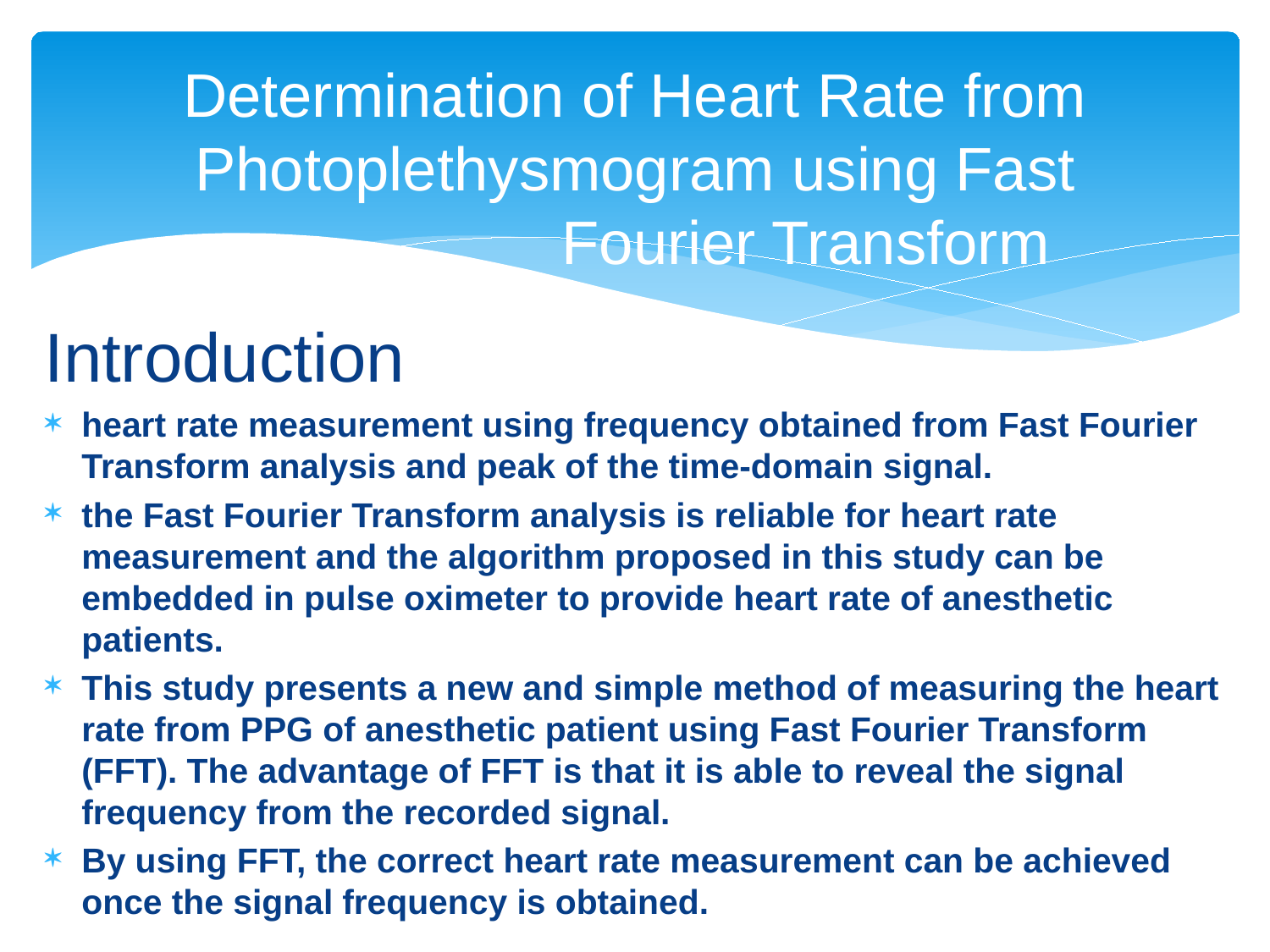

# Determination of Heart Rate from Photoplethysmogram using Fast Fourier Transform
Introduction
heart rate measurement using frequency obtained from Fast Fourier Transform analysis and peak of the time-domain signal.
the Fast Fourier Transform analysis is reliable for heart rate measurement and the algorithm proposed in this study can be embedded in pulse oximeter to provide heart rate of anesthetic patients.
This study presents a new and simple method of measuring the heart rate from PPG of anesthetic patient using Fast Fourier Transform (FFT). The advantage of FFT is that it is able to reveal the signal frequency from the recorded signal.
By using FFT, the correct heart rate measurement can be achieved once the signal frequency is obtained.